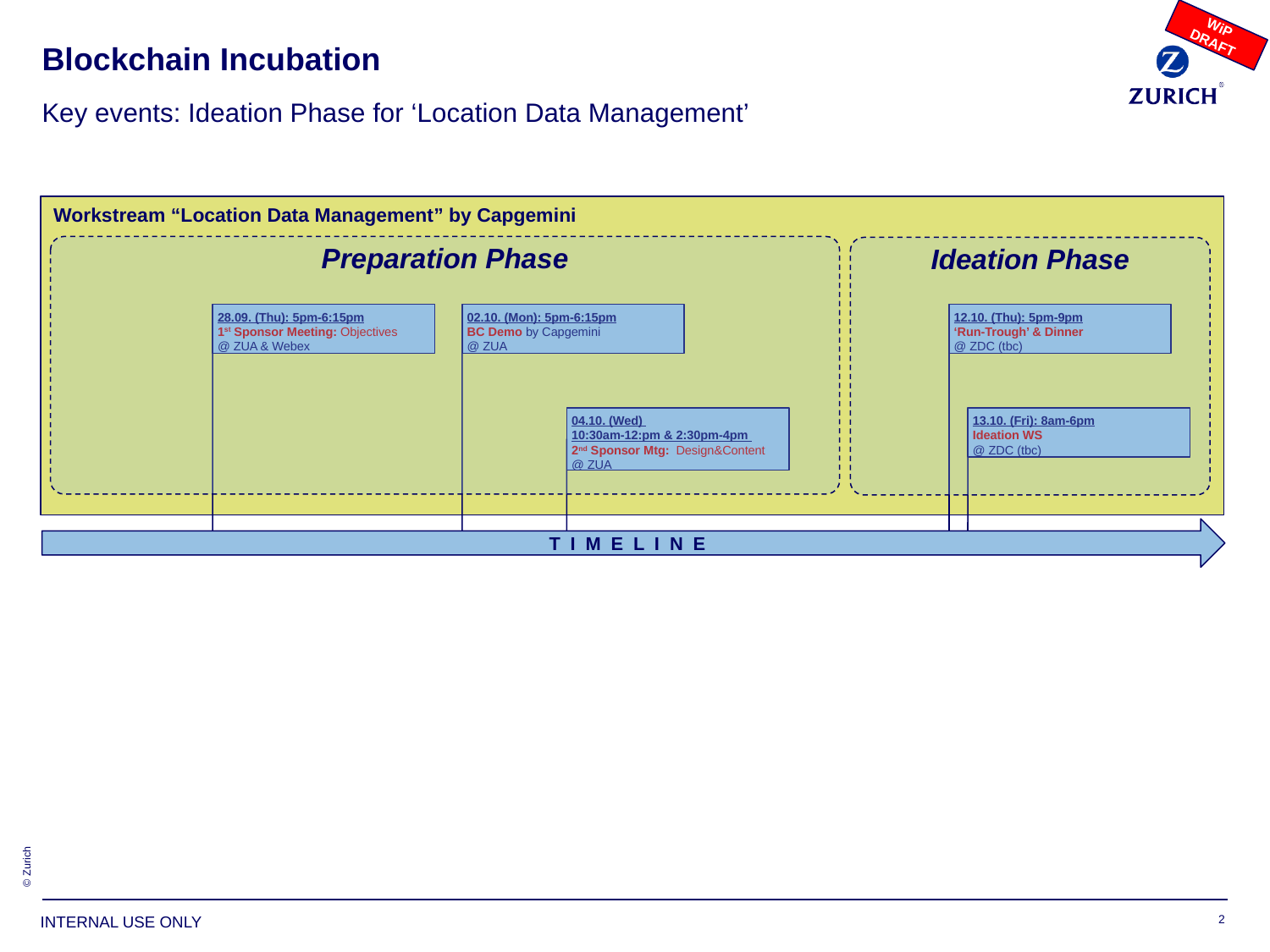

WiP DRAFT
# Blockchain Incubation
Key events: Ideation Phase for ‘Location Data Management’
Workstream “Location Data Management” by Capgemini
Preparation Phase
Ideation Phase
28.09. (Thu): 5pm-6:15pm
1st Sponsor Meeting: Objectives
@ ZUA & Webex
02.10. (Mon): 5pm-6:15pm
BC Demo by Capgemini
@ ZUA
12.10. (Thu): 5pm-9pm
‘Run-Trough’ & Dinner
@ ZDC (tbc)
04.10. (Wed)
10:30am-12:pm & 2:30pm-4pm
2nd Sponsor Mtg:  Design&Content
@ ZUA
13.10. (Fri): 8am-6pm
Ideation WS
@ ZDC (tbc)
T  I  M  E  L  I  N  E
2